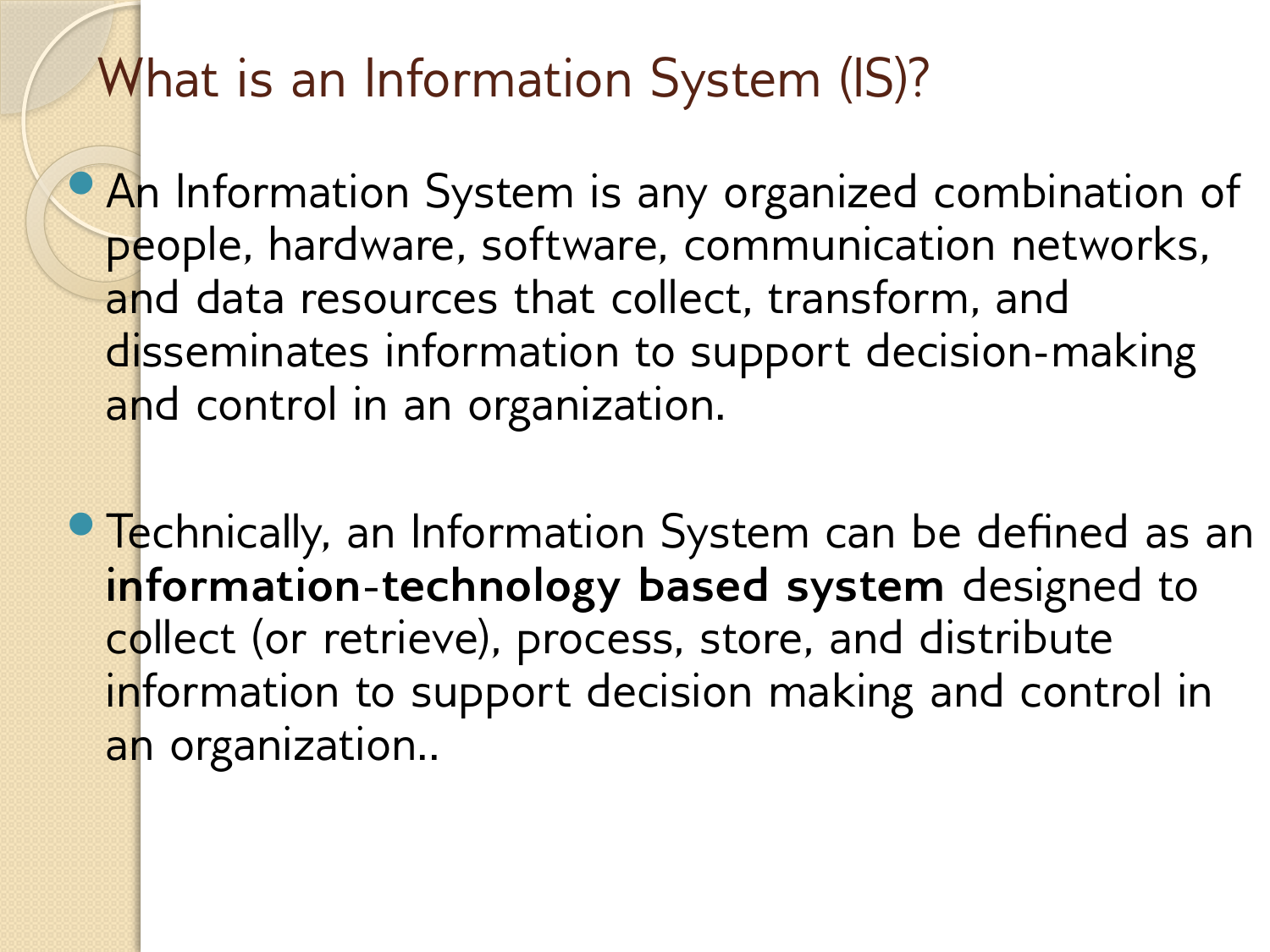

# What is an Information System (IS)?
An Information System is any organized combination of people, hardware, software, communication networks, and data resources that collect, transform, and disseminates information to support decision-making and control in an organization.

Technically, an Information System can be defined as an information-technology based system designed to collect (or retrieve), process, store, and distribute information to support decision making and control in an organization..